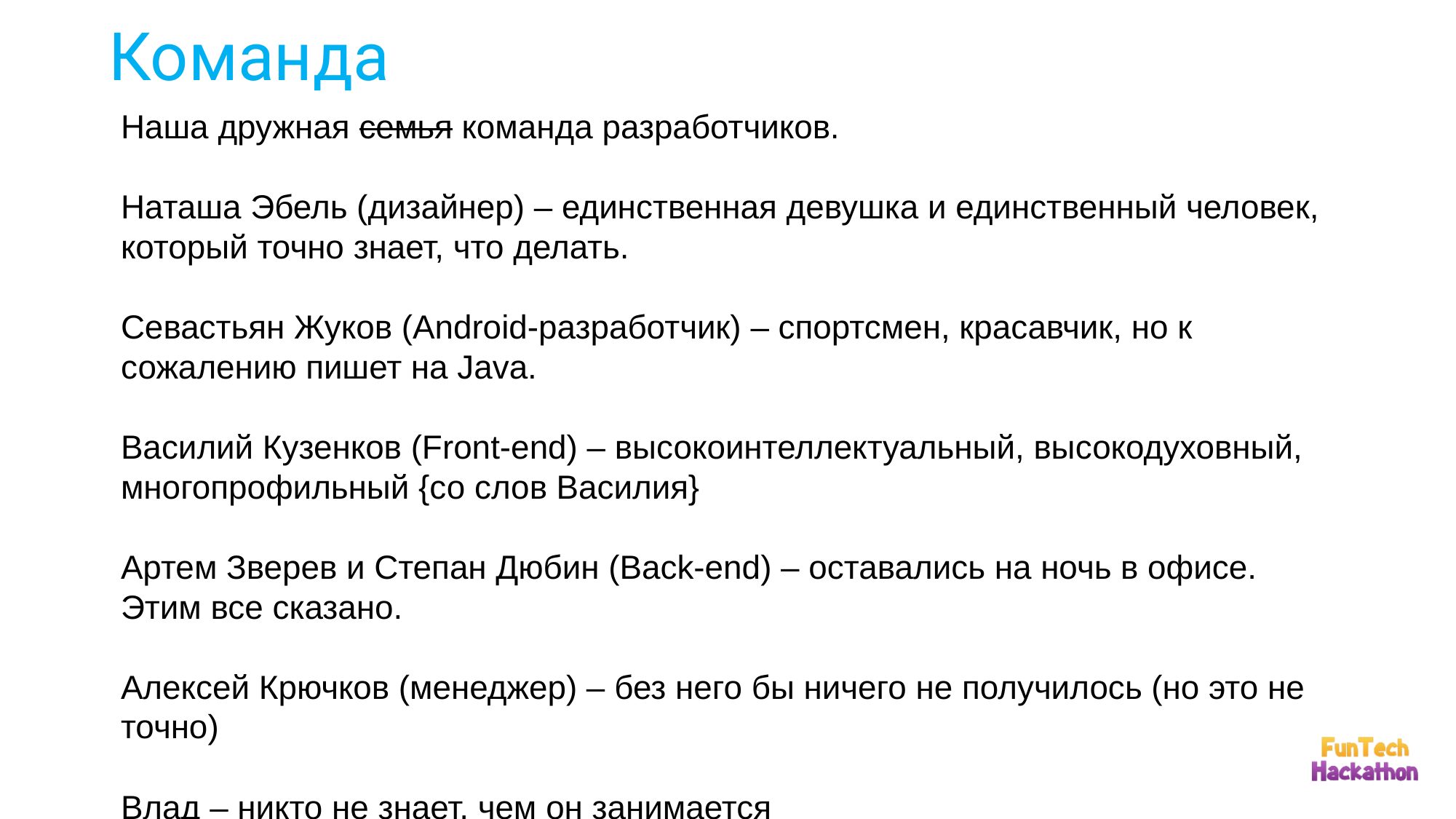

Команда
Наша дружная семья команда разработчиков.

Наташа Эбель (дизайнер) – единственная девушка и единственный человек, который точно знает, что делать.

Севастьян Жуков (Android-разработчик) – спортсмен, красавчик, но к сожалению пишет на Java.

Василий Кузенков (Front-end) – высокоинтеллектуальный, высокодуховный, многопрофильный {со слов Василия}

Артем Зверев и Степан Дюбин (Back-end) – оставались на ночь в офисе. Этим все сказано.

Алексей Крючков (менеджер) – без него бы ничего не получилось (но это не точно)

Влад – никто не знает, чем он занимается